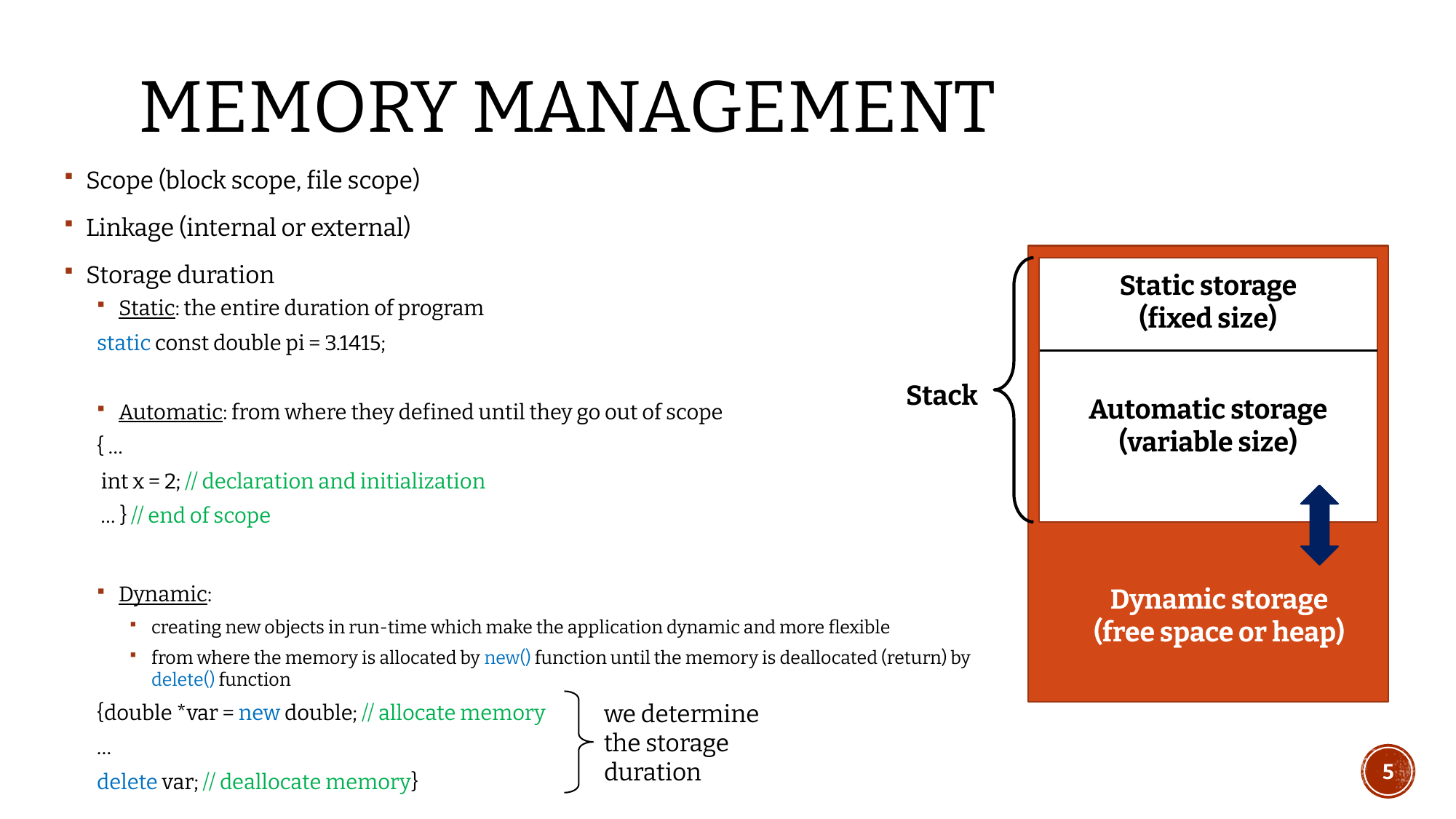

# Memory management
Scope (block scope, file scope)
Linkage (internal or external)
Storage duration
Static: the entire duration of program
static const double pi = 3.1415;

Automatic: from where they defined until they go out of scope
{ …
 int x = 2; // declaration and initialization
 … } // end of scope

Dynamic:
creating new objects in run-time which make the application dynamic and more flexible
from where the memory is allocated by new() function until the memory is deallocated (return) by delete() function
{double *var = new double; // allocate memory
…
delete var; // deallocate memory}

Static storage (fixed size)
Stack
Automatic storage
(variable size)

Dynamic storage (free space or heap)

we determine the storage duration
5